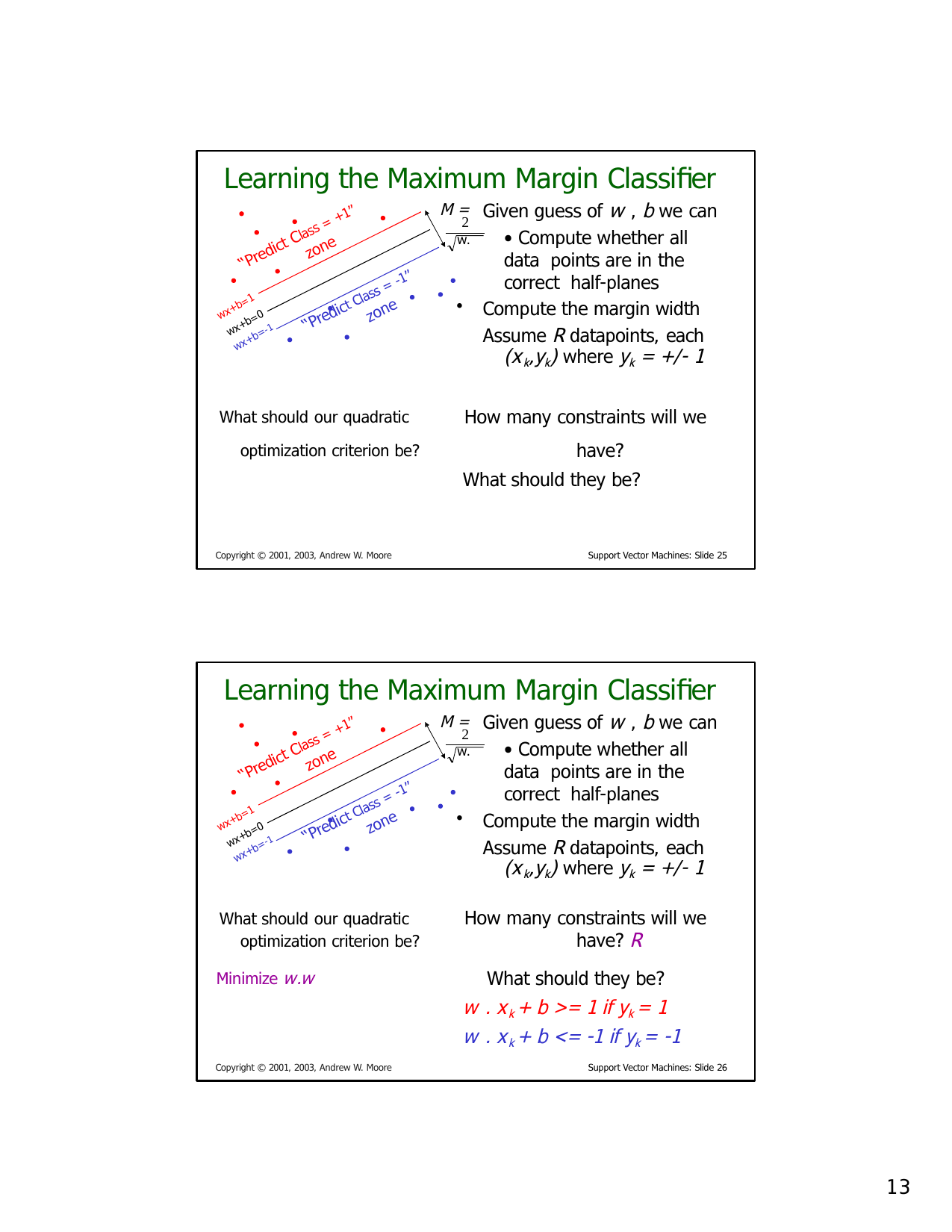

Learning the Maximum Margin Classifier
Given guess of w , b we can
• Compute whether all data  points are in the correct  half-planes
Compute the margin width  Assume R datapoints, each
(xk,yk) where yk  = +/- 1

What should our quadratic	How many constraints will we  optimization criterion be?		have?
What should they be?
M =

2

“Predict Class = +1”

zone

“Predict Class = -1”

wx+b=1
zone

wx+b=0
wx+b=-1

Copyright © 2001, 2003, Andrew W. Moore
Support Vector Machines: Slide 25

Learning the Maximum Margin Classifier
Given guess of w , b we can
• Compute whether all data  points are in the correct  half-planes
Compute the margin width  Assume R datapoints, each
(xk,yk) where yk  = +/- 1

What should our quadratic	How many constraints will we  optimization criterion be?		have? R
Minimize w.w	What should they be?
w . xk + b >= 1 if yk = 1
w . xk + b <= -1 if yk = -1
M =

2

“Predict Class = +1”

zone

“Predict Class = -1”

wx+b=1
zone

wx+b=0
wx+b=-1

Copyright © 2001, 2003, Andrew W. Moore
Support Vector Machines: Slide 26
13